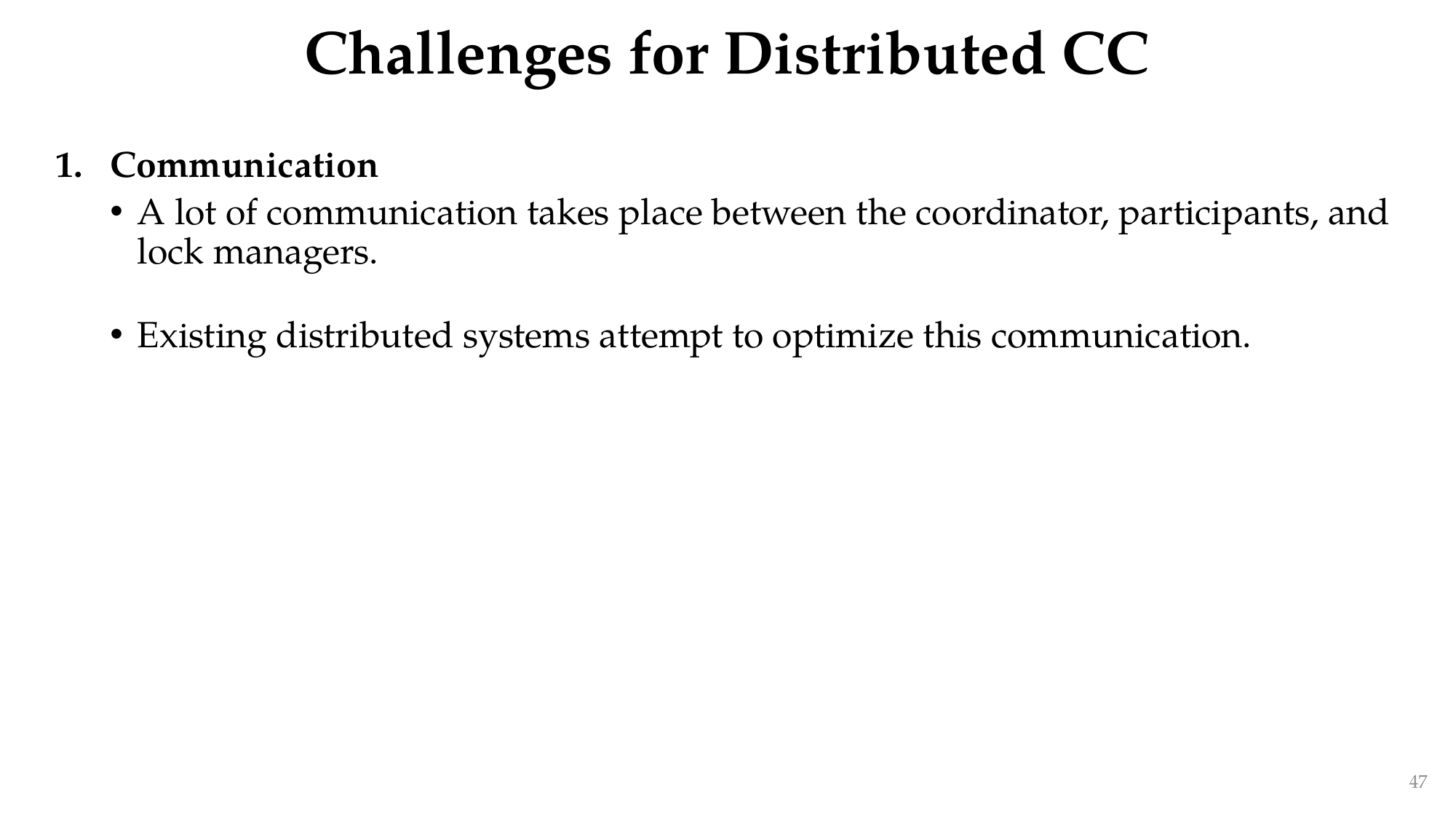

# Challenges for Distributed CC
Communication
A lot of communication takes place between the coordinator, participants, and lock managers.

Existing distributed systems attempt to optimize this communication.
47